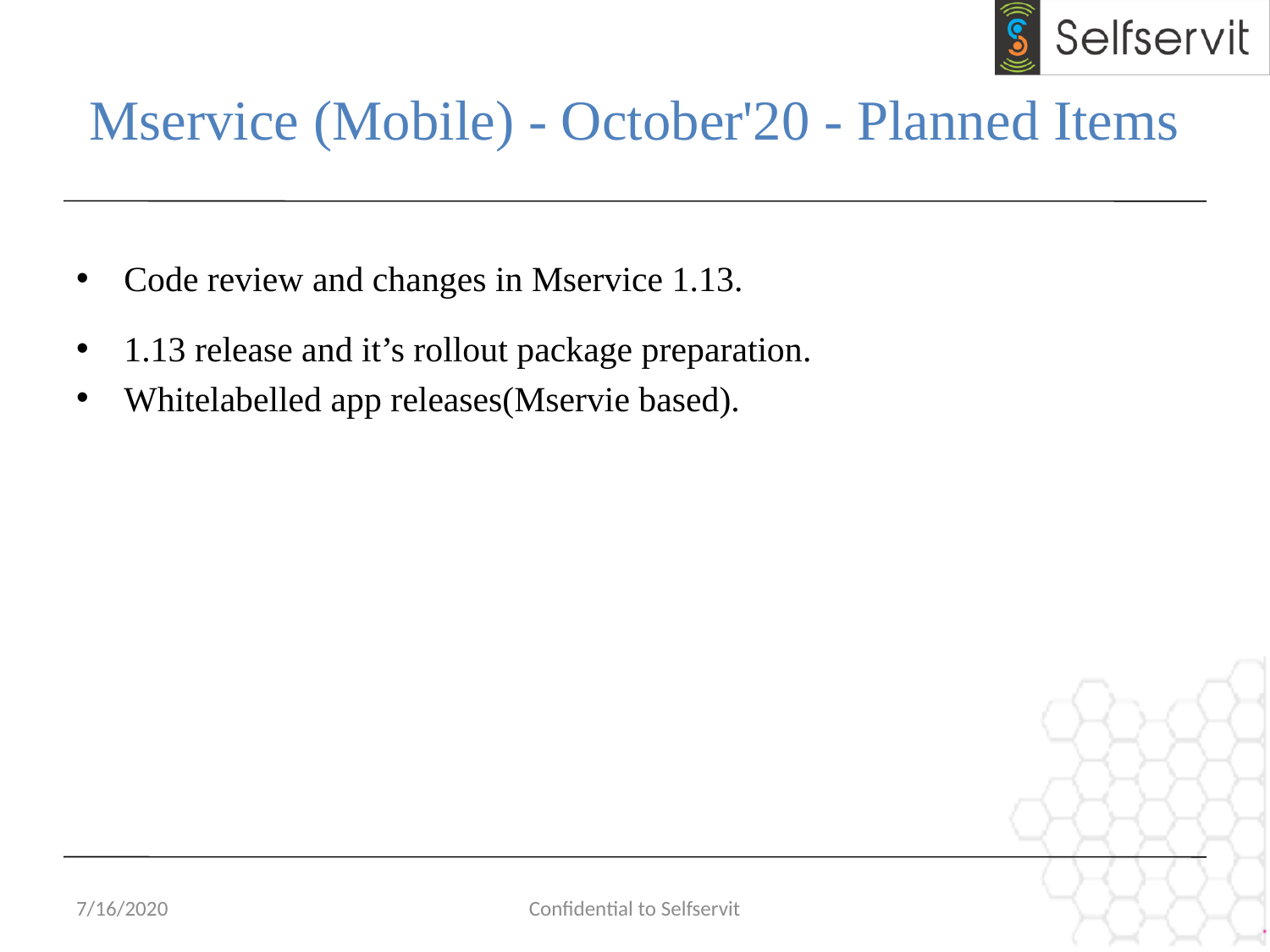

# Mservice (Mobile) - October'20 - Planned Items
Code review and changes in Mservice 1.13.
1.13 release and it’s rollout package preparation.
Whitelabelled app releases(Mservie based).
7/16/2020
Confidential to Selfservit
20